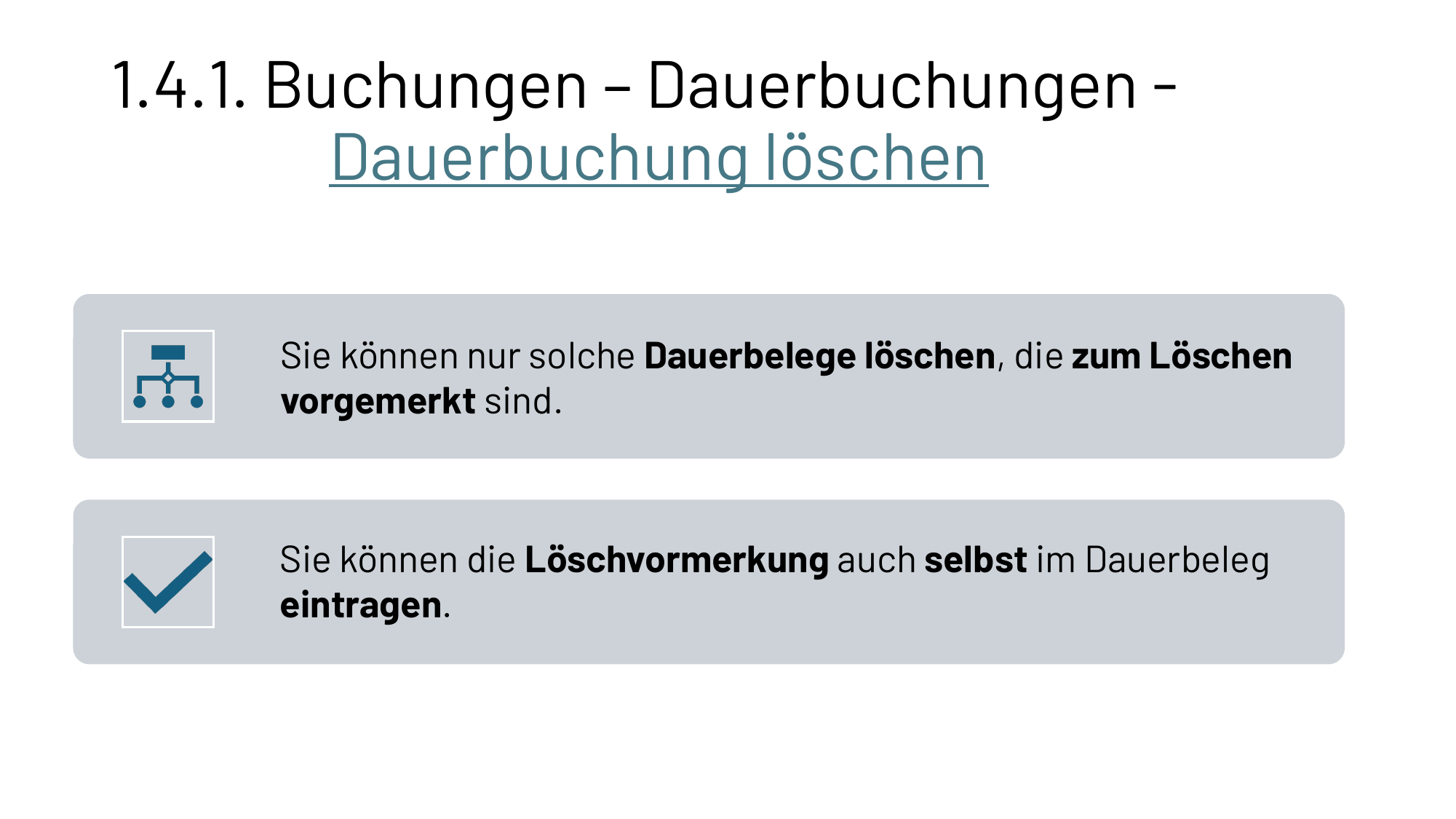

# 1.4.1. Buchungen – Dauerbuchungen - Dauerbuchung löschen
Sie können nur solche Dauerbelege löschen, die zum Löschen vorgemerkt sind.
Sie können die Löschvormerkung auch selbst im Dauerbeleg eintragen.